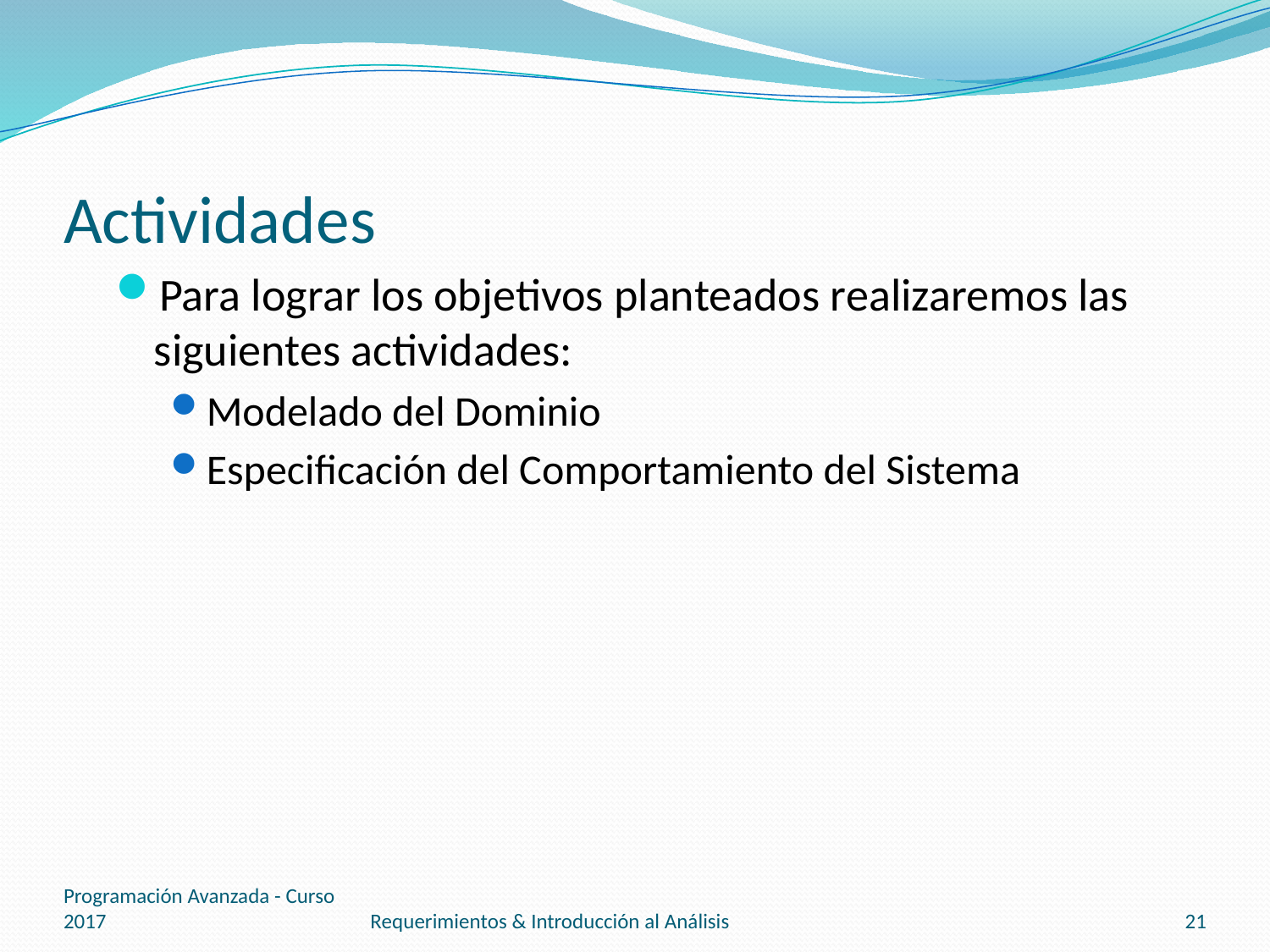

# Actividades
Para lograr los objetivos planteados realizaremos las siguientes actividades:
Modelado del Dominio
Especificación del Comportamiento del Sistema
Programación Avanzada - Curso 2017
Requerimientos & Introducción al Análisis
21